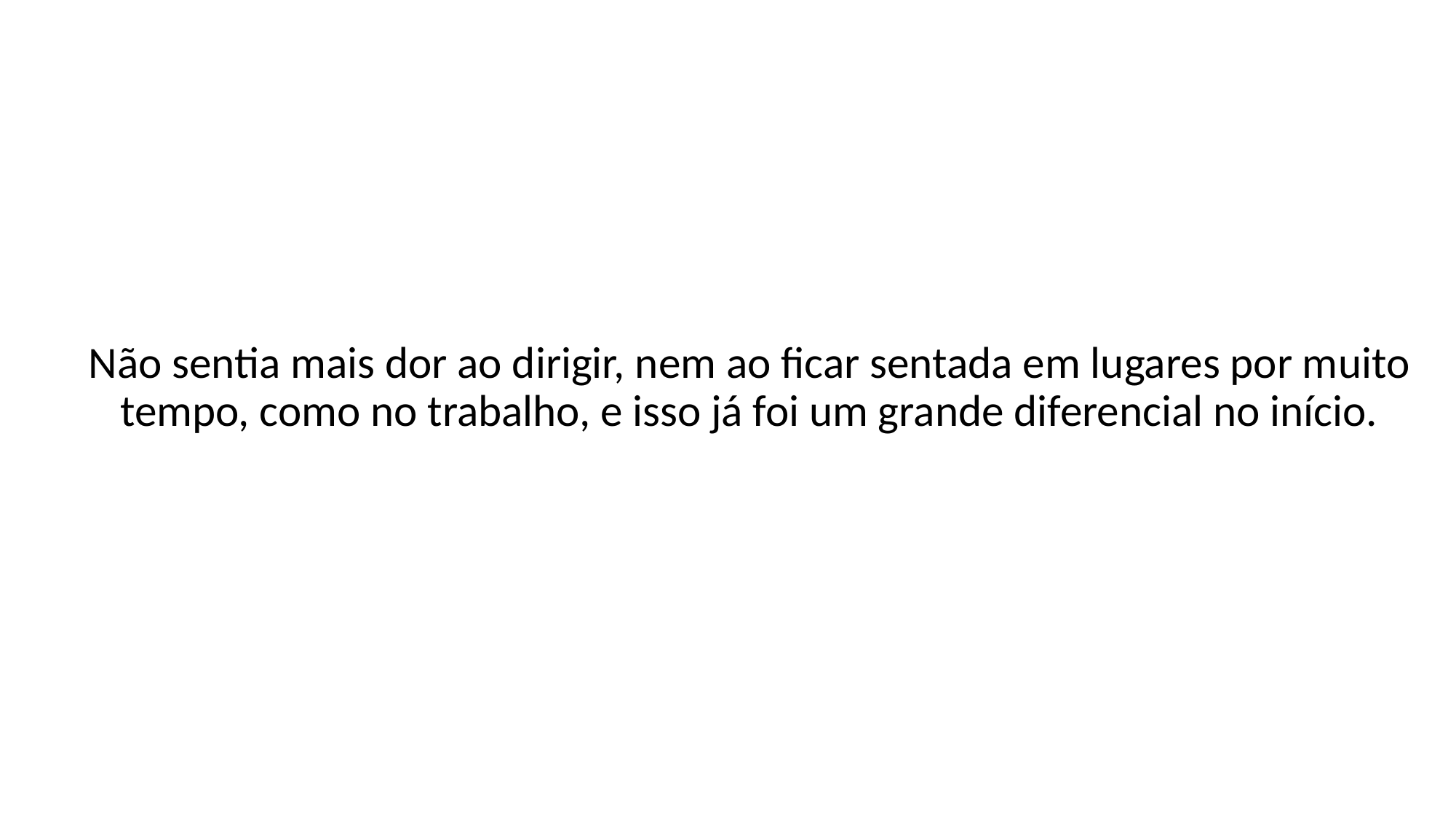

Não sentia mais dor ao dirigir, nem ao ficar sentada em lugares por muito tempo, como no trabalho, e isso já foi um grande diferencial no início.